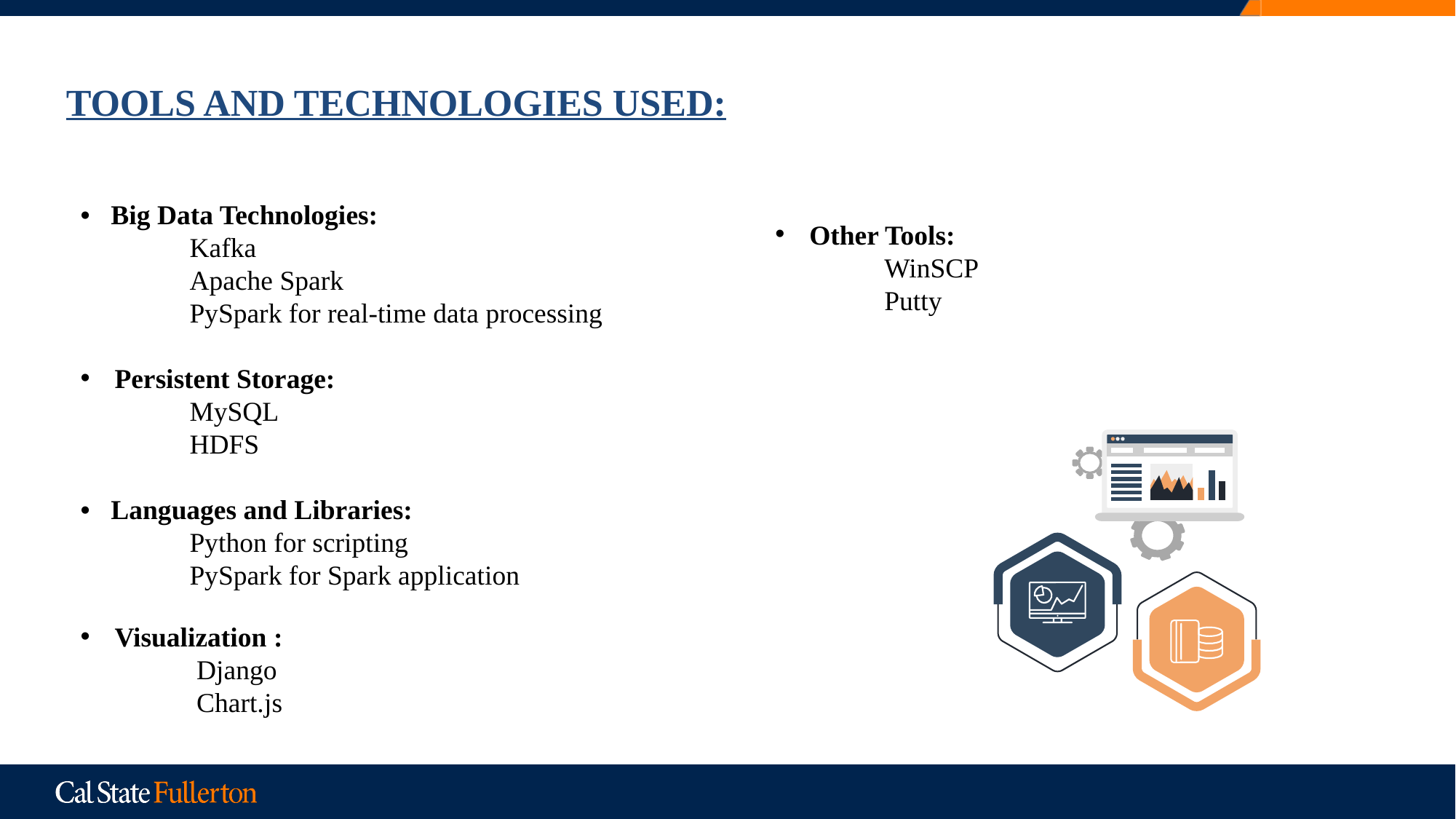

TOOLS AND TECHNOLOGIES USED:

•   Big Data Technologies:
 	Kafka
 	Apache Spark
 	PySpark for real-time data processing

Persistent Storage:
	MySQL
	HDFS

•   Languages and Libraries:
 	Python for scripting
 	PySpark for Spark application

Visualization :
 	 Django
	 Chart.js

Other Tools:
	WinSCP
	Putty